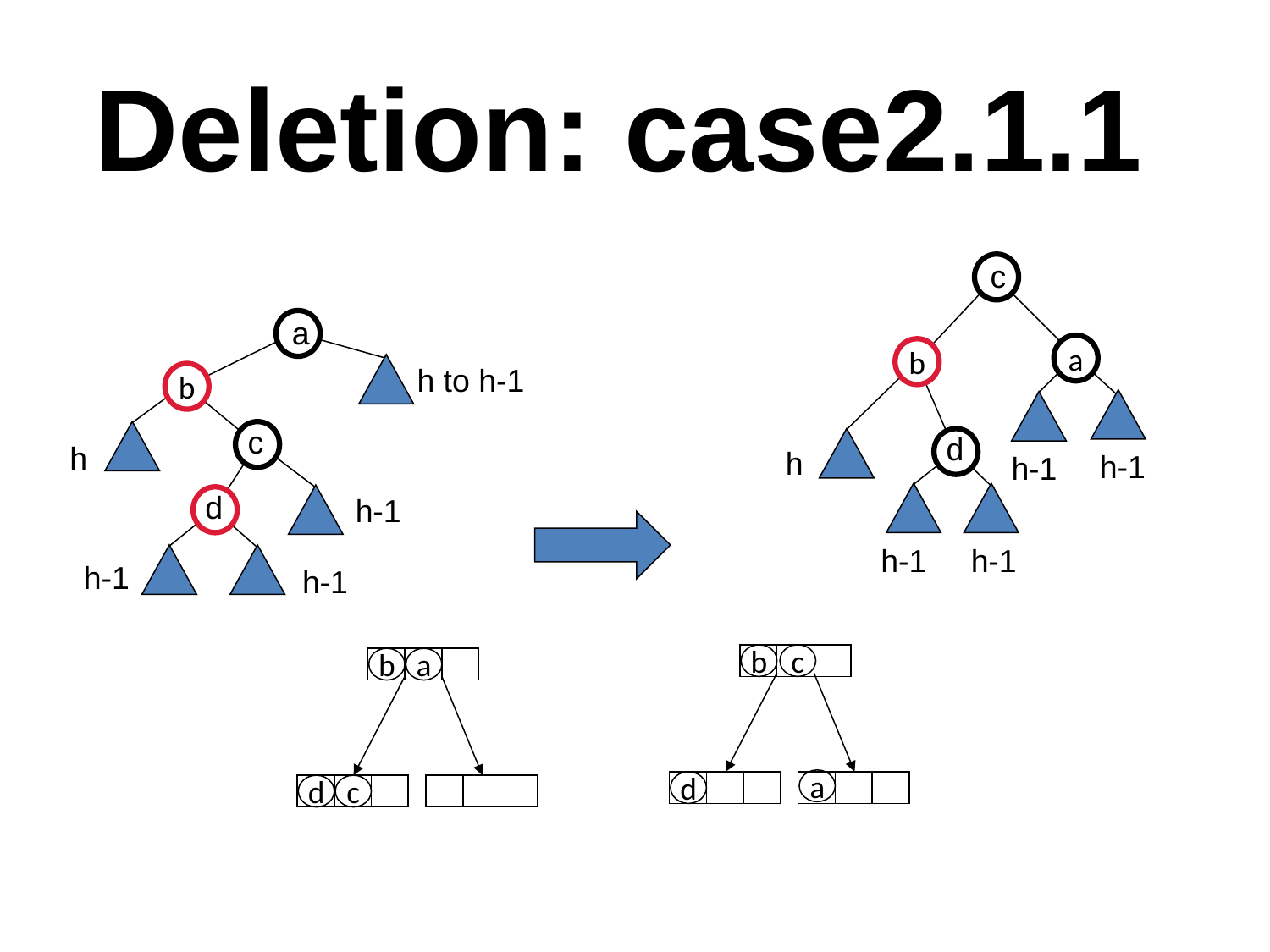

# Deletion: case2.1.1
c

a

a
b
h to h-1

b

c

d

h
h
h-1
h-1

d

h-1

h-1
h-1

h-1
h-1

b
c

b
a

a

d

d
c